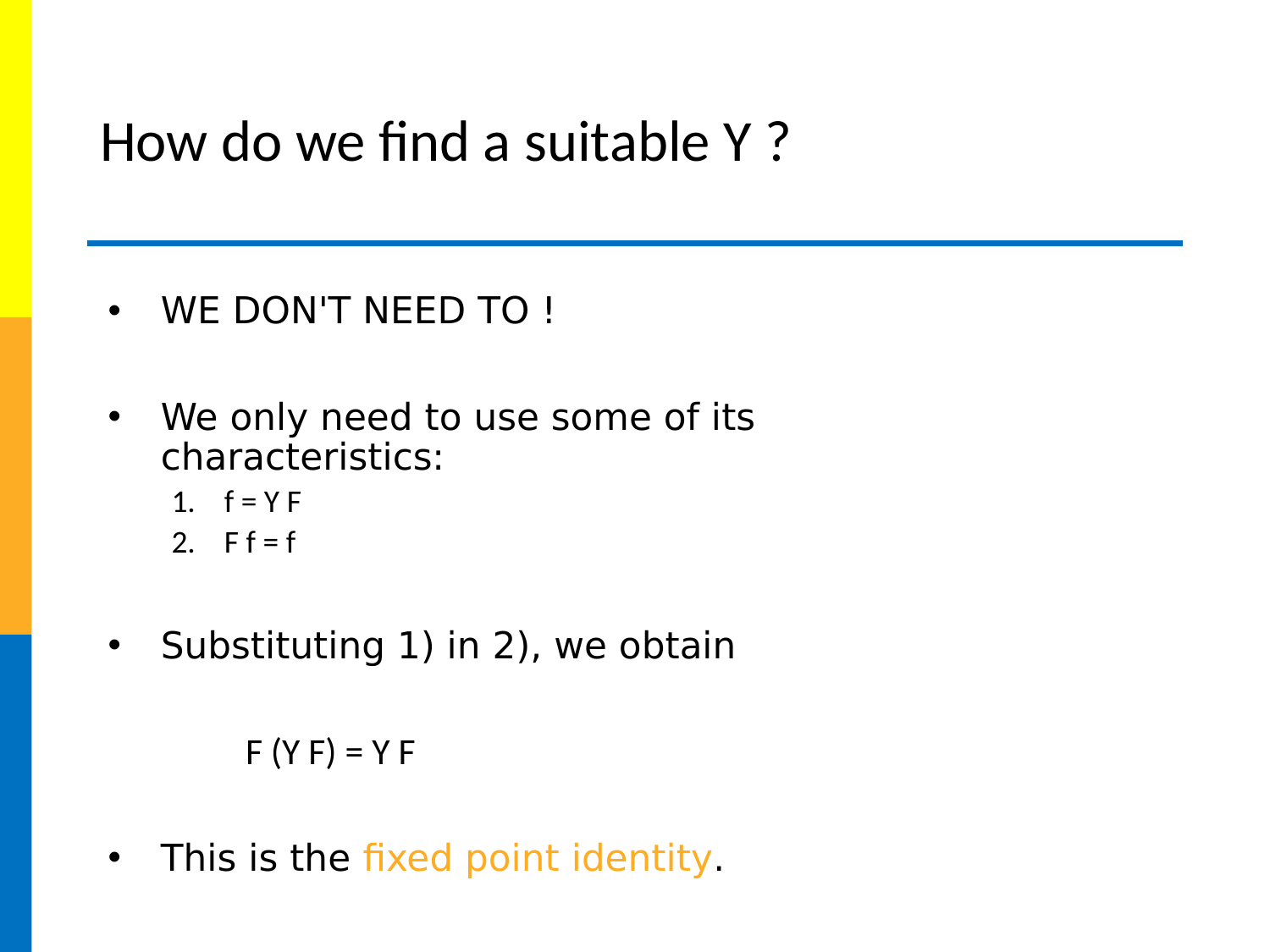

# How do we find a suitable Y ?
WE DON'T NEED TO !

We only need to use some of its characteristics:
f = Y F
F f = f

Substituting 1) in 2), we obtain

      	          F (Y F) = Y F

This is the fixed point identity.